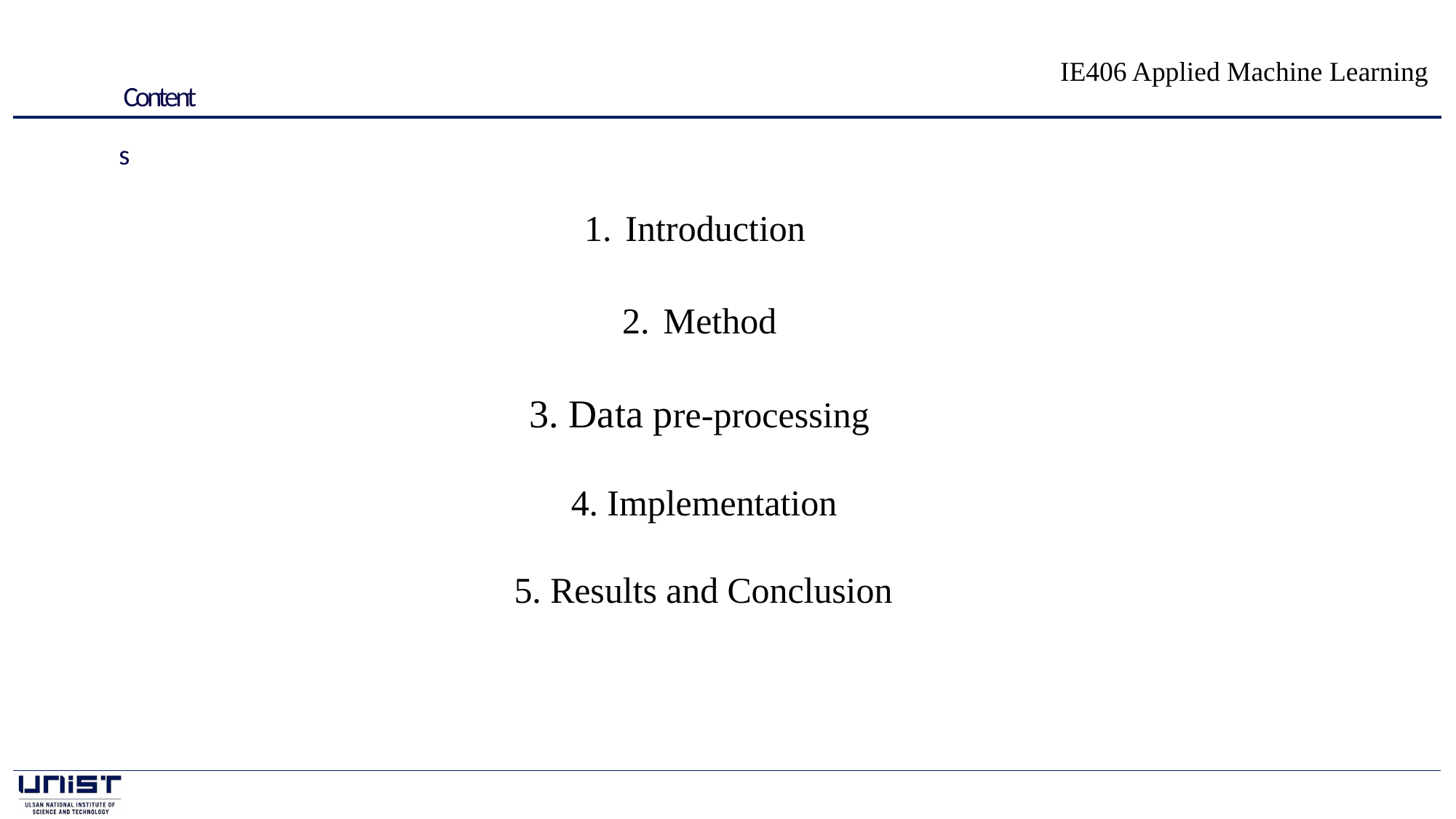

Contents

Introduction

Method

3. Data pre-processing

4. Implementation
5. Results and Conclusion